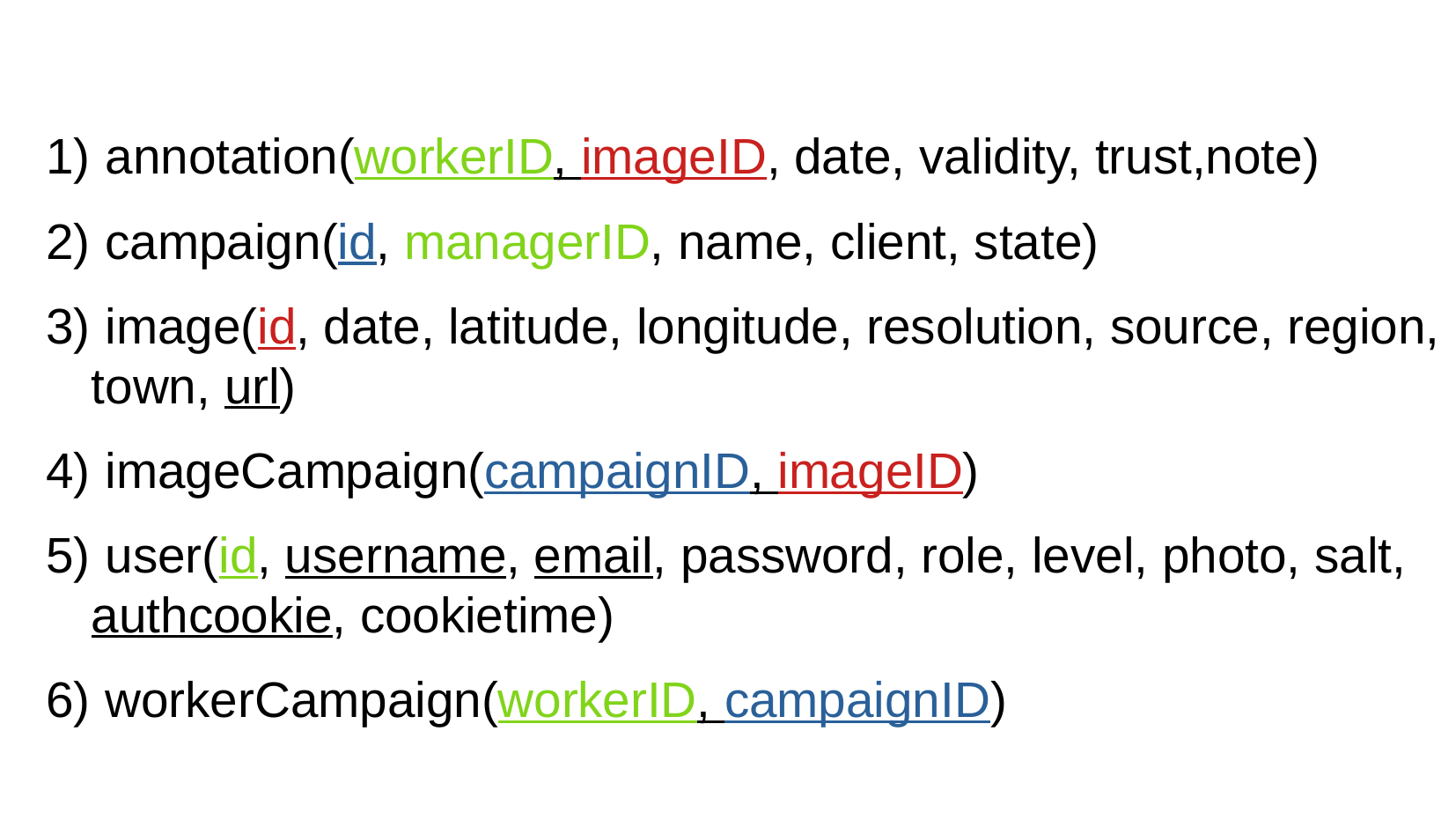

annotation(workerID, imageID, date, validity, trust,note)
 campaign(id, managerID, name, client, state)
 image(id, date, latitude, longitude, resolution, source, region, town, url)
 imageCampaign(campaignID, imageID)
 user(id, username, email, password, role, level, photo, salt, authcookie, cookietime)
 workerCampaign(workerID, campaignID)